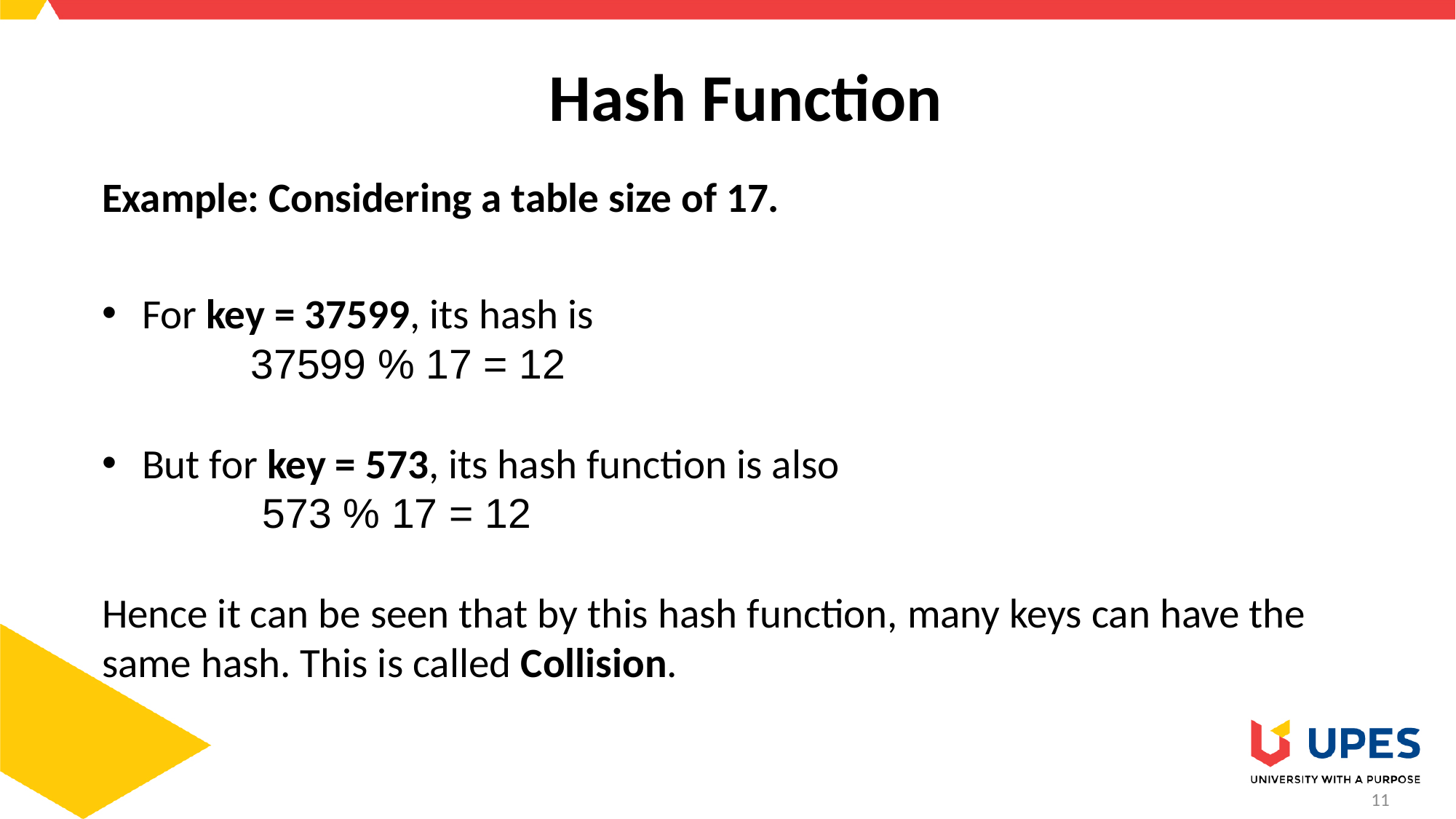

# Hash Function
Example: Considering a table size of 17.

For key = 37599, its hash is
             37599 % 17 = 12

But for key = 573, its hash function is also
              573 % 17 = 12

Hence it can be seen that by this hash function, many keys can have the same hash. This is called Collision.